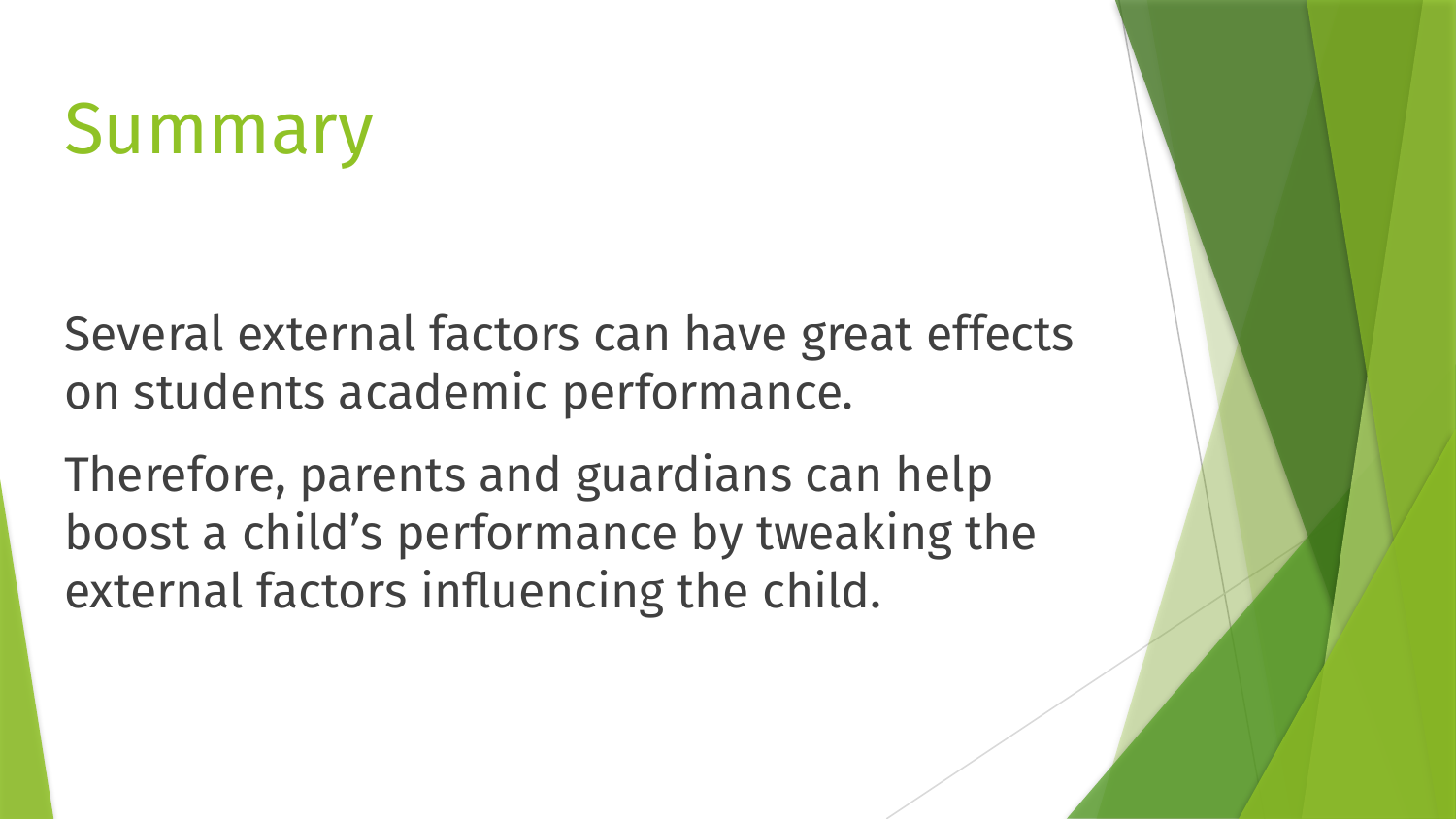

# Summary
Several external factors can have great effects on students academic performance.
Therefore, parents and guardians can help boost a child’s performance by tweaking the external factors influencing the child.